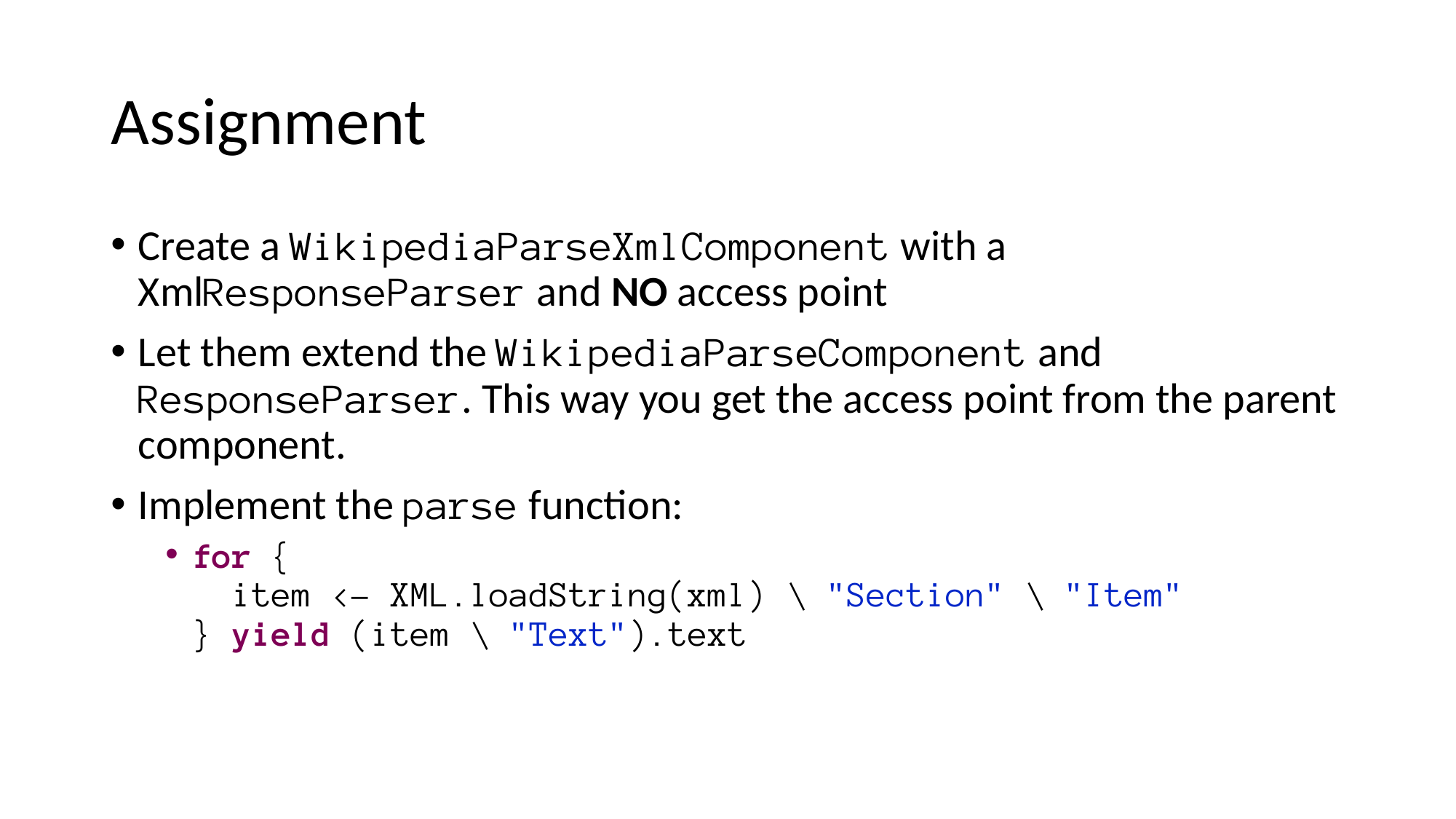

# Assignment
Create a WikipediaParseXmlComponent with a XmlResponseParser and NO access point
Let them extend the WikipediaParseComponent and ResponseParser. This way you get the access point from the parent component.
Implement the parse function:
for {
  item <- XML.loadString(xml) \ "Section" \ "Item"
} yield (item \ "Text").text